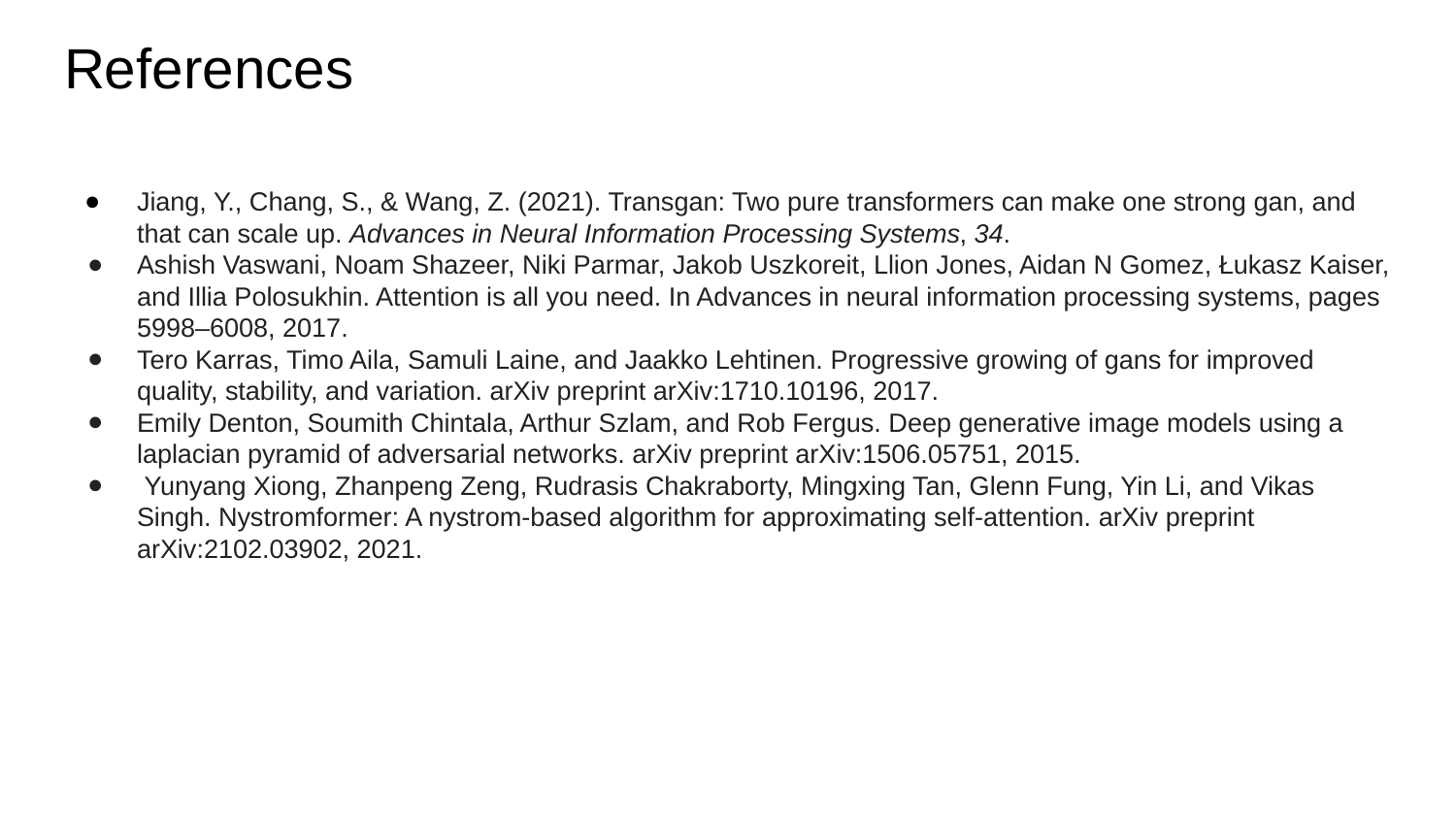

# References

Jiang, Y., Chang, S., & Wang, Z. (2021). Transgan: Two pure transformers can make one strong gan, and that can scale up. Advances in Neural Information Processing Systems, 34.
Ashish Vaswani, Noam Shazeer, Niki Parmar, Jakob Uszkoreit, Llion Jones, Aidan N Gomez, Łukasz Kaiser, and Illia Polosukhin. Attention is all you need. In Advances in neural information processing systems, pages 5998–6008, 2017.
Tero Karras, Timo Aila, Samuli Laine, and Jaakko Lehtinen. Progressive growing of gans for improved quality, stability, and variation. arXiv preprint arXiv:1710.10196, 2017.
Emily Denton, Soumith Chintala, Arthur Szlam, and Rob Fergus. Deep generative image models using a laplacian pyramid of adversarial networks. arXiv preprint arXiv:1506.05751, 2015.
 Yunyang Xiong, Zhanpeng Zeng, Rudrasis Chakraborty, Mingxing Tan, Glenn Fung, Yin Li, and Vikas Singh. Nystromformer: A nystrom-based algorithm for approximating self-attention. arXiv preprint arXiv:2102.03902, 2021.